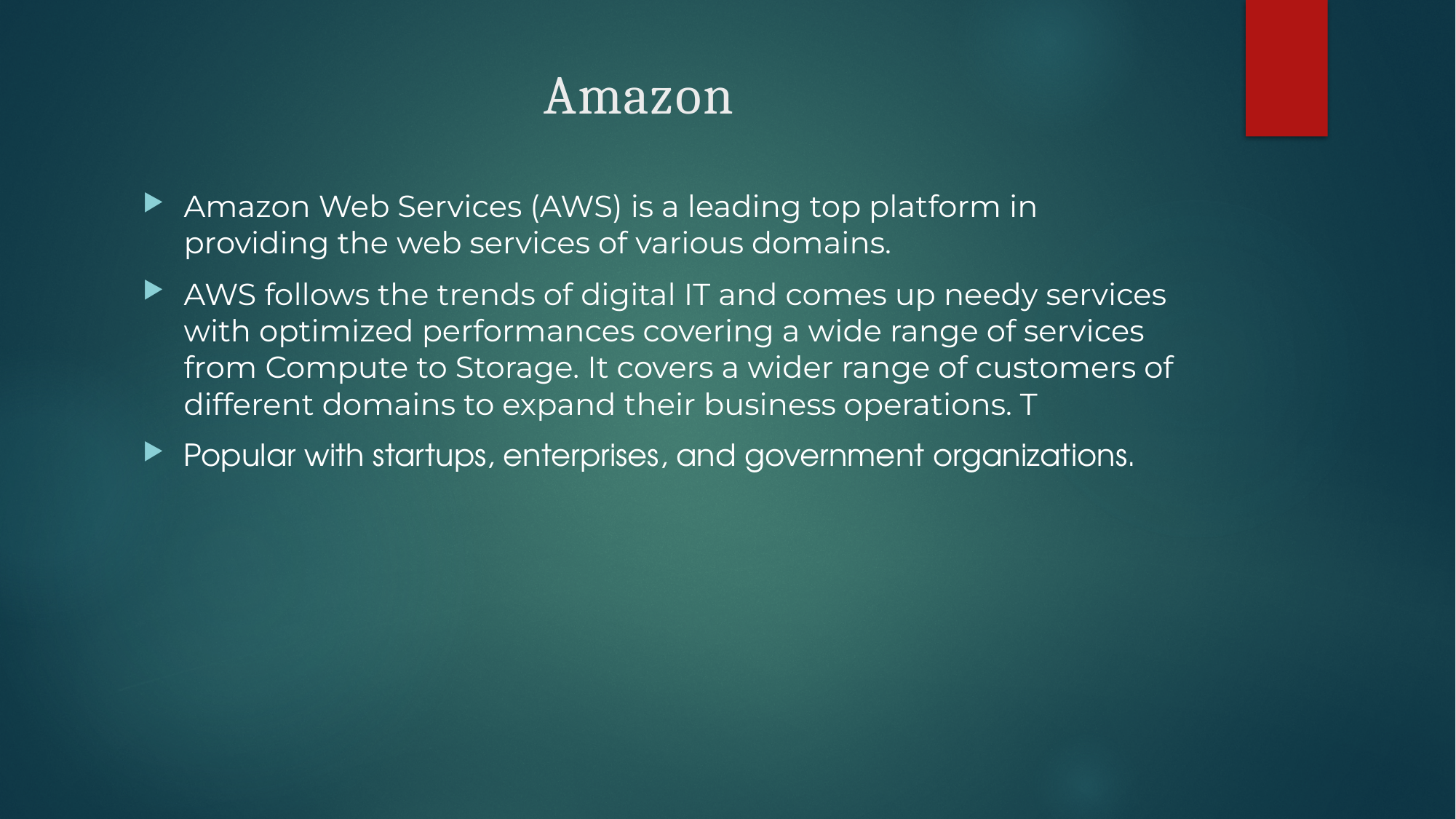

# Amazon
Amazon Web Services (AWS) is a leading top platform in providing the web services of various domains.
AWS follows the trends of digital IT and comes up needy services with optimized performances covering a wide range of services from Compute to Storage. It covers a wider range of customers of different domains to expand their business operations. T
Popular with startups, enterprises, and government organizations.